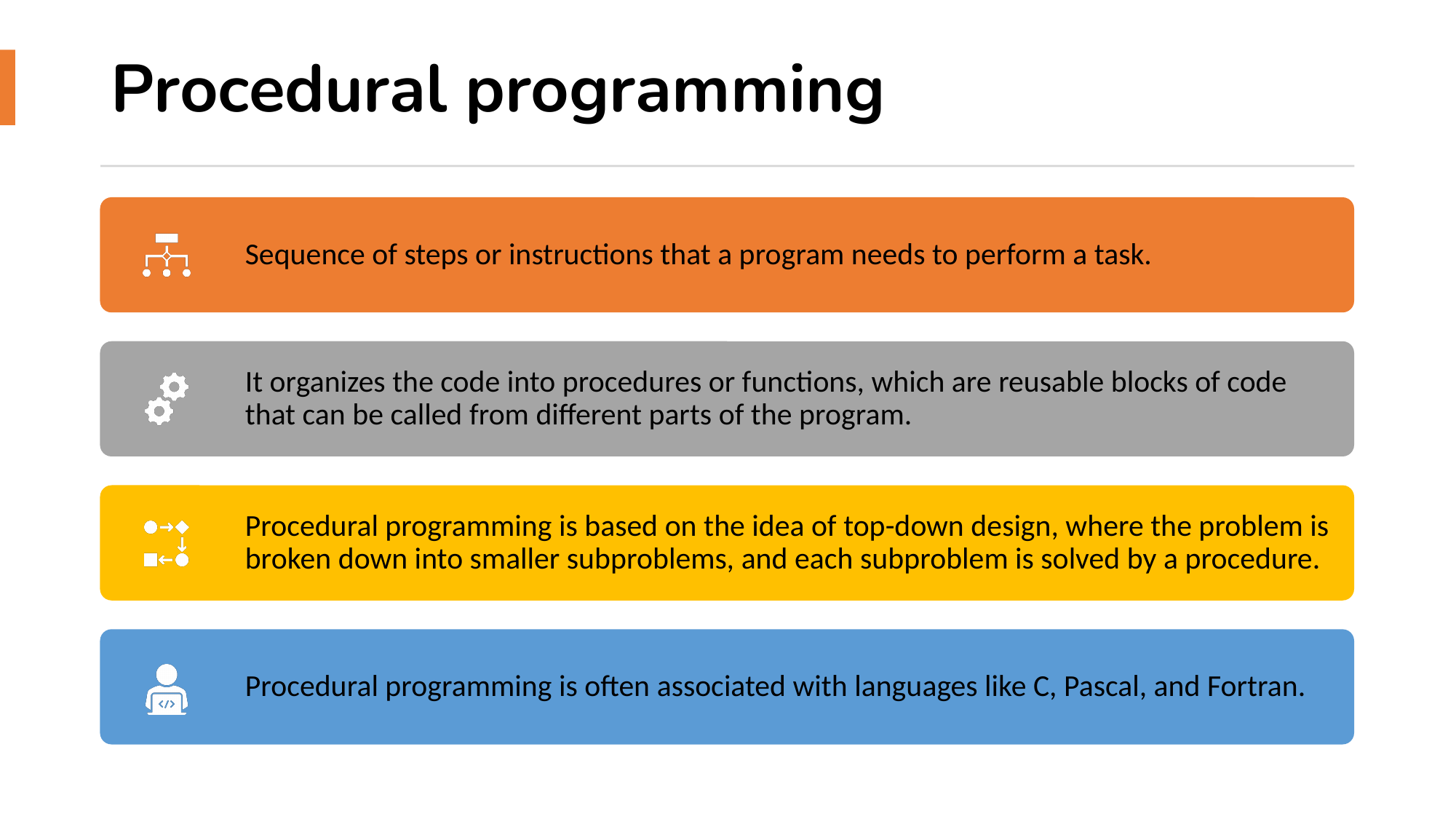

# Procedural programming

Sequence of steps or instructions that a program needs to perform a task.
It organizes the code into procedures or functions, which are reusable blocks of code that can be called from different parts of the program.
Procedural programming is based on the idea of top-down design, where the problem is broken down into smaller subproblems, and each subproblem is solved by a procedure.
Procedural programming is often associated with languages like C, Pascal, and Fortran.